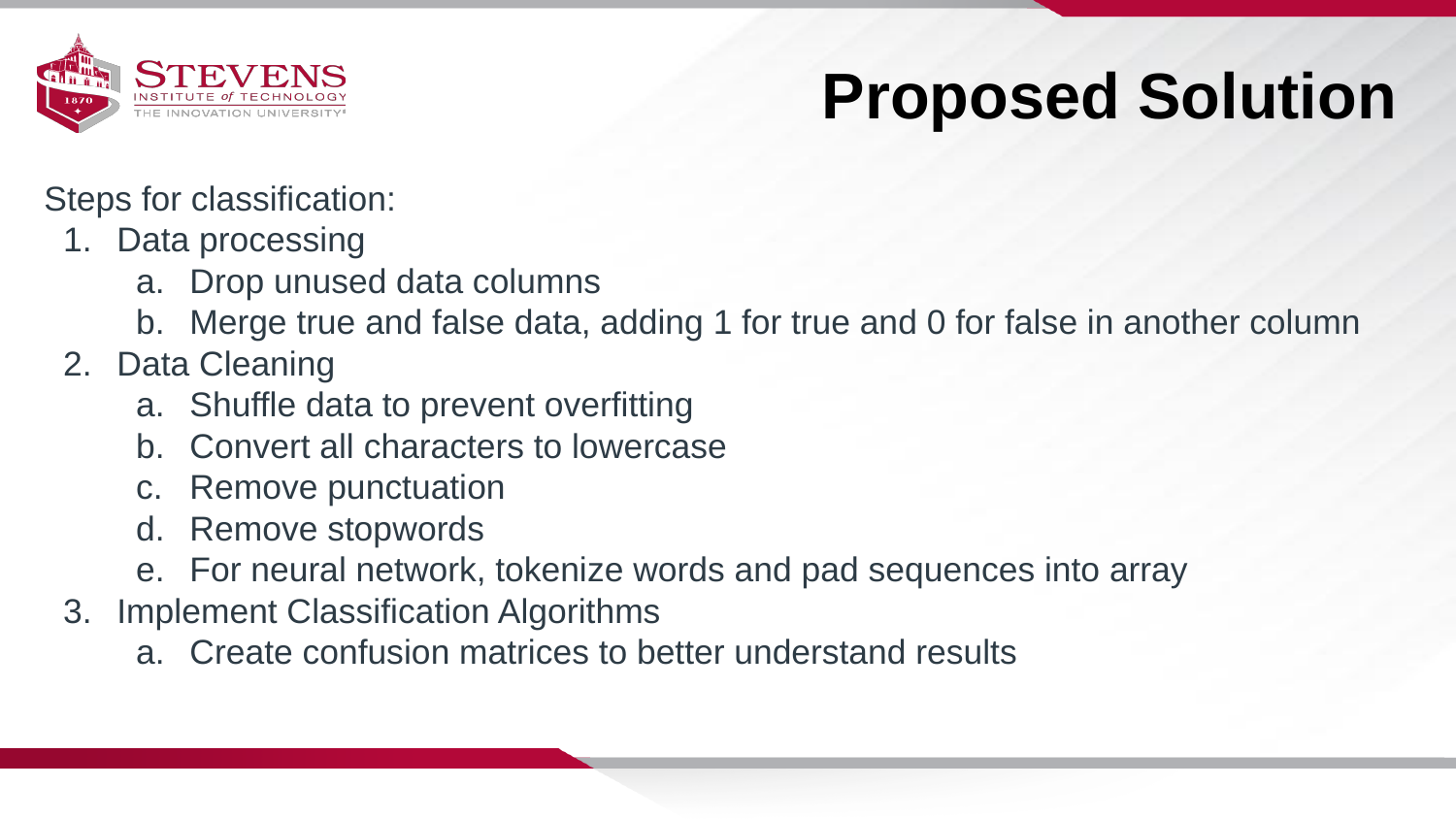

Proposed Solution
Steps for classification:
Data processing
Drop unused data columns
Merge true and false data, adding 1 for true and 0 for false in another column
Data Cleaning
Shuffle data to prevent overfitting
Convert all characters to lowercase
Remove punctuation
Remove stopwords
For neural network, tokenize words and pad sequences into array
Implement Classification Algorithms
Create confusion matrices to better understand results